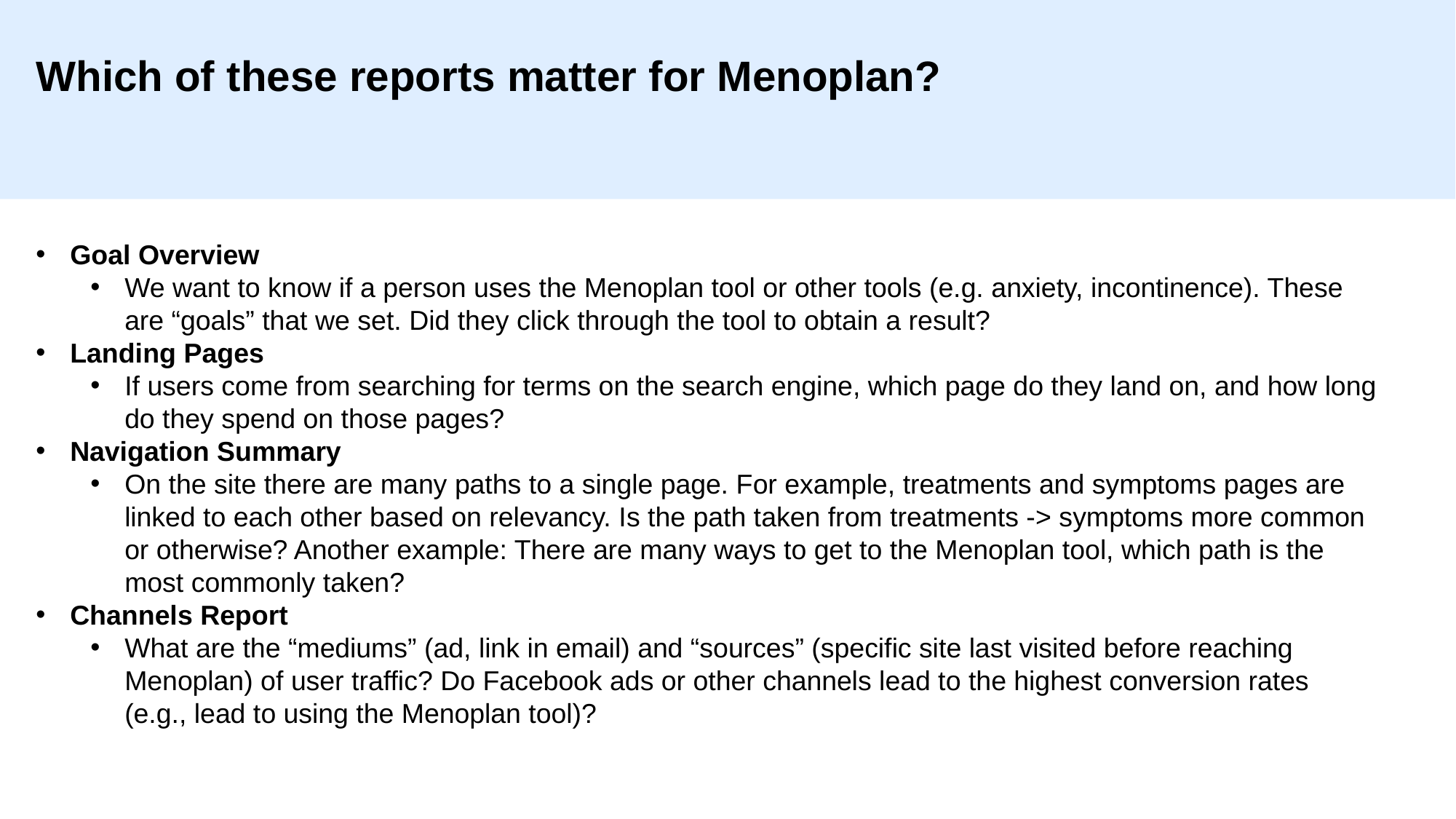

Which of these reports matter for Menoplan?

Goal Overview
We want to know if a person uses the Menoplan tool or other tools (e.g. anxiety, incontinence). These are “goals” that we set. Did they click through the tool to obtain a result?
Landing Pages
If users come from searching for terms on the search engine, which page do they land on, and how long do they spend on those pages?
Navigation Summary
On the site there are many paths to a single page. For example, treatments and symptoms pages are linked to each other based on relevancy. Is the path taken from treatments -> symptoms more common or otherwise? Another example: There are many ways to get to the Menoplan tool, which path is the most commonly taken?
Channels Report
What are the “mediums” (ad, link in email) and “sources” (specific site last visited before reaching Menoplan) of user traffic? Do Facebook ads or other channels lead to the highest conversion rates (e.g., lead to using the Menoplan tool)?